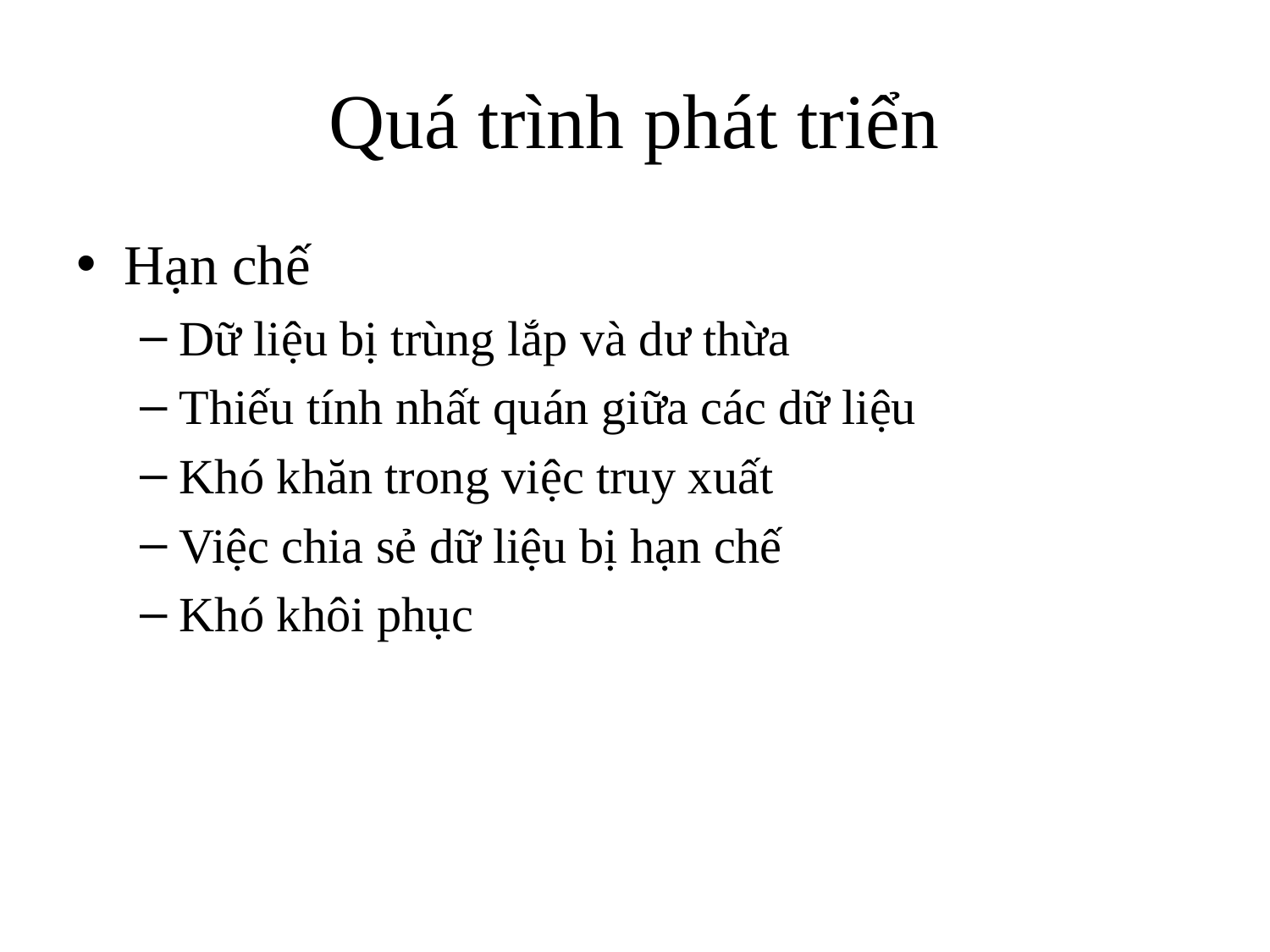

# Quá trình phát triển
Hạn chế
Dữ liệu bị trùng lắp và dư thừa
Thiếu tính nhất quán giữa các dữ liệu
Khó khăn trong việc truy xuất
Việc chia sẻ dữ liệu bị hạn chế
Khó khôi phục